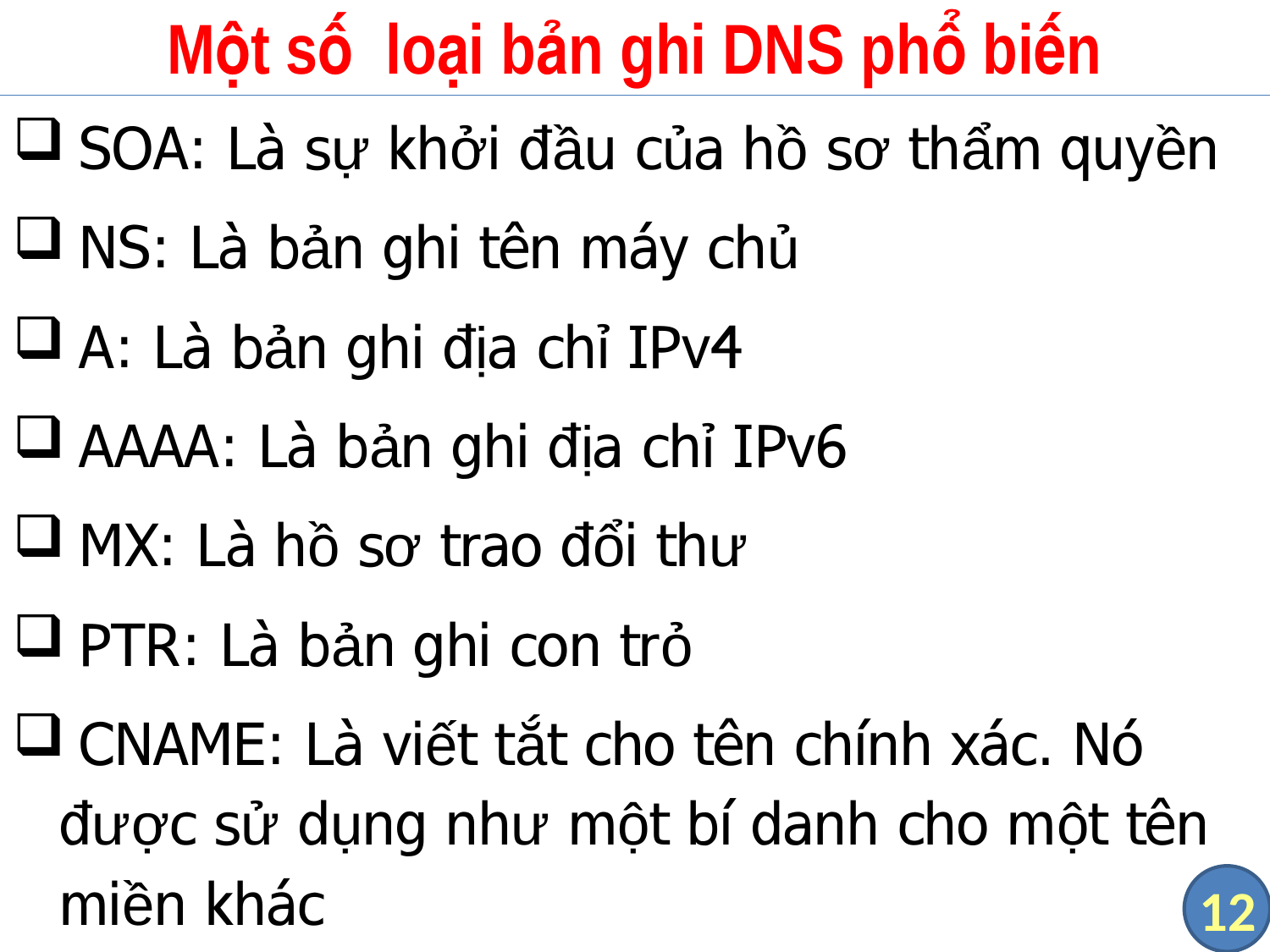

# Một số  loại bản ghi DNS phổ biến
 SOA: Là sự khởi đầu của hồ sơ thẩm quyền
 NS: Là bản ghi tên máy chủ
 A: Là bản ghi địa chỉ IPv4
 AAAA: Là bản ghi địa chỉ IPv6
 MX: Là hồ sơ trao đổi thư
 PTR: Là bản ghi con trỏ
 CNAME: Là viết tắt cho tên chính xác. Nó được sử dụng như một bí danh cho một tên miền khác
12